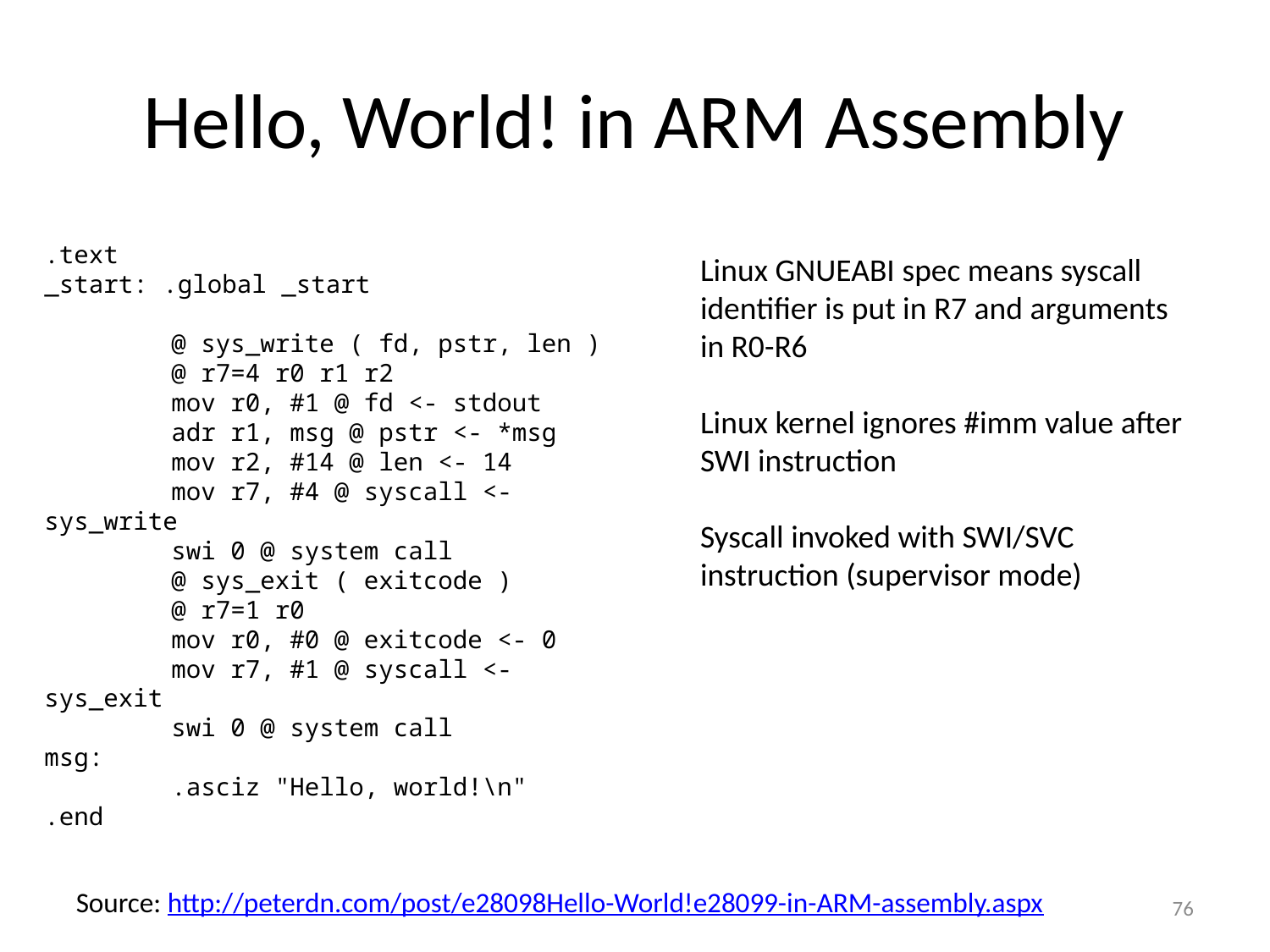

# Hello, World! in ARM Assembly
.text
_start: .global _start

	@ sys_write ( fd, pstr, len )
	@ r7=4 r0 r1 r2
	mov r0, #1 @ fd <- stdout
	adr r1, msg @ pstr <- *msg
	mov r2, #14 @ len <- 14
	mov r7, #4 @ syscall <- sys_write
	swi 0 @ system call
	@ sys_exit ( exitcode )
	@ r7=1 r0
	mov r0, #0 @ exitcode <- 0
	mov r7, #1 @ syscall <- sys_exit
	swi 0 @ system call
msg:
	.asciz "Hello, world!\n"
.end
Linux GNUEABI spec means syscall identifier is put in R7 and arguments in R0-R6

Linux kernel ignores #imm value after SWI instruction

Syscall invoked with SWI/SVC instruction (supervisor mode)
Source: http://peterdn.com/post/e28098Hello-World!e28099-in-ARM-assembly.aspx
76